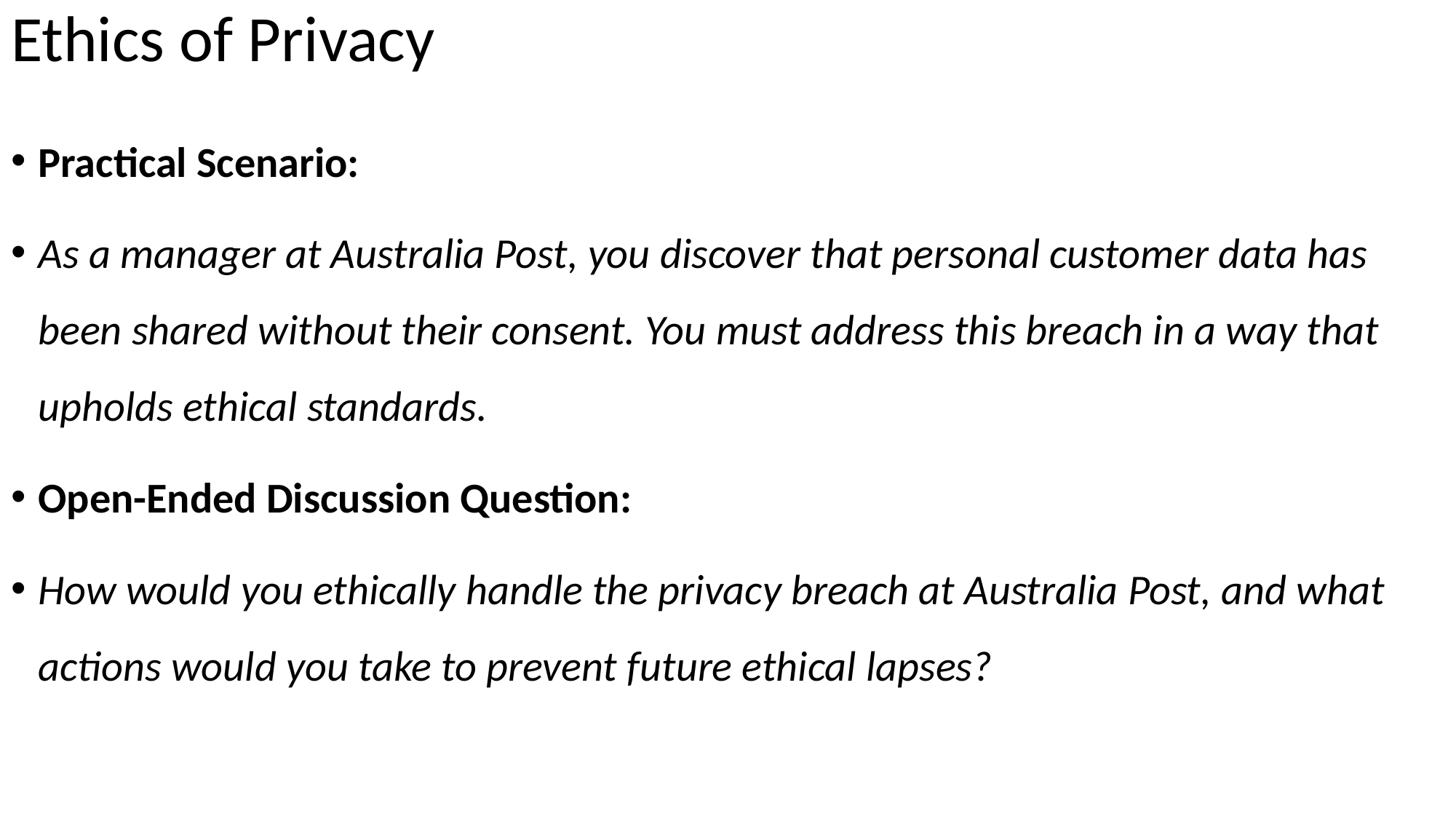

# Ethics of Privacy
Practical Scenario:
As a manager at Australia Post, you discover that personal customer data has been shared without their consent. You must address this breach in a way that upholds ethical standards.
Open-Ended Discussion Question:
How would you ethically handle the privacy breach at Australia Post, and what actions would you take to prevent future ethical lapses?